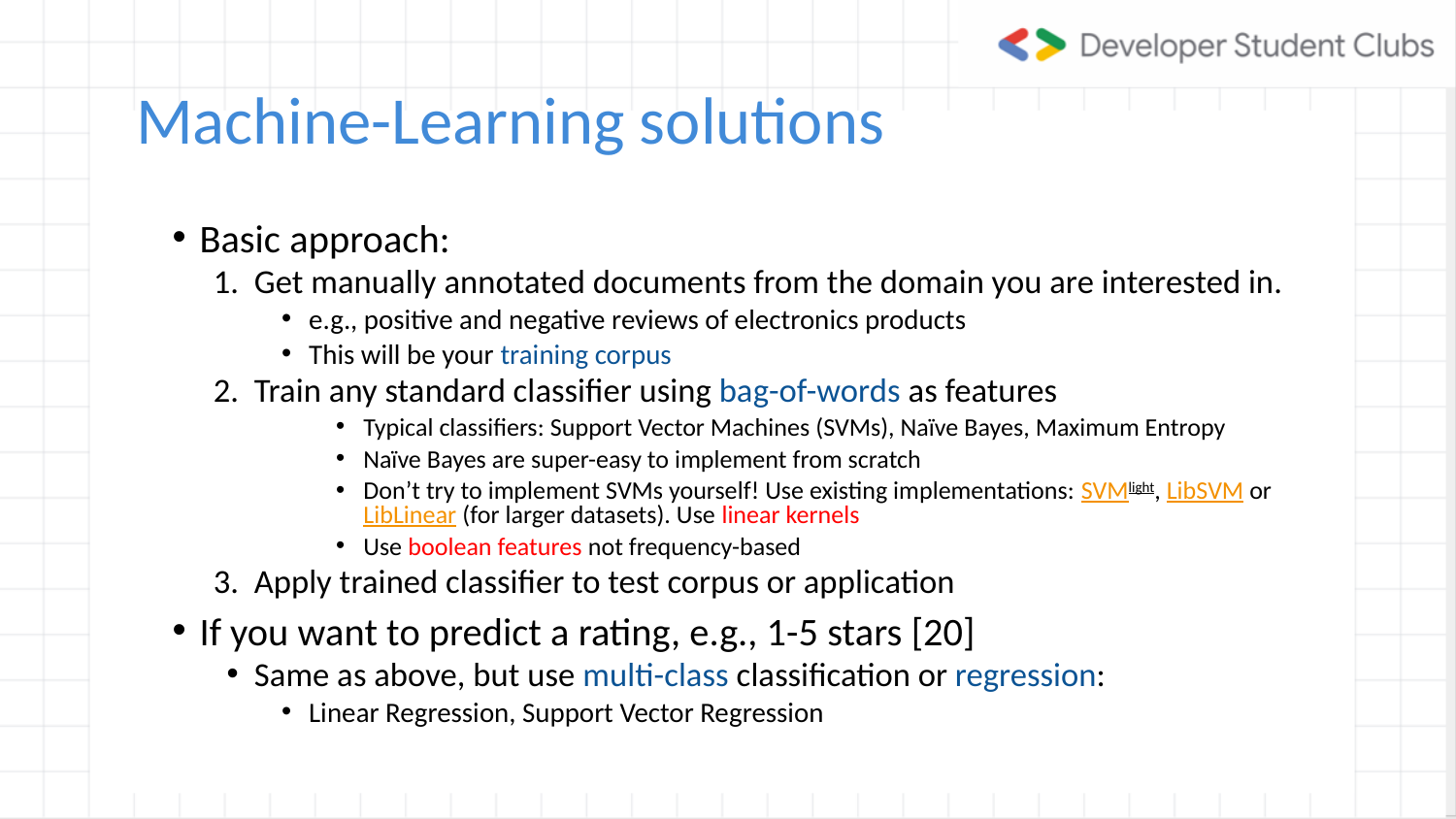

Machine-Learning solutions
Basic approach:
Get manually annotated documents from the domain you are interested in.
e.g., positive and negative reviews of electronics products
This will be your training corpus
Train any standard classifier using bag-of-words as features
Typical classifiers: Support Vector Machines (SVMs), Naïve Bayes, Maximum Entropy
Naïve Bayes are super-easy to implement from scratch
Don’t try to implement SVMs yourself! Use existing implementations: SVMlight, LibSVM or LibLinear (for larger datasets). Use linear kernels
Use boolean features not frequency-based
Apply trained classifier to test corpus or application
If you want to predict a rating, e.g., 1-5 stars [20]
Same as above, but use multi-class classification or regression:
Linear Regression, Support Vector Regression